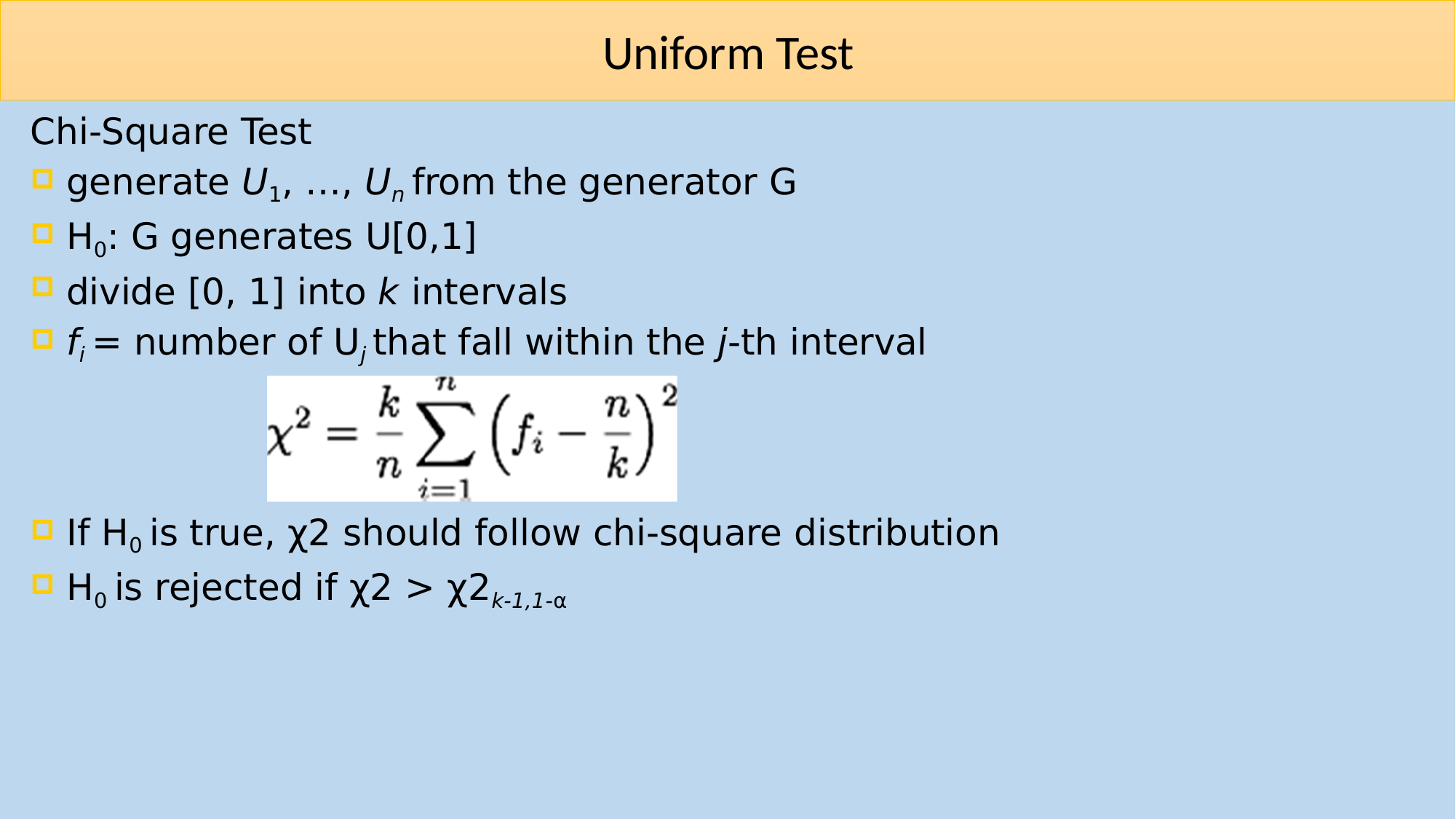

# Uniform Test
Chi-Square Test
generate U1, …, Un from the generator G
H0: G generates U[0,1]
divide [0, 1] into k intervals
fi = number of Uj that fall within the j-th interval

If H0 is true, χ2 should follow chi-square distribution
H0 is rejected if χ2 > χ2k-1,1-α